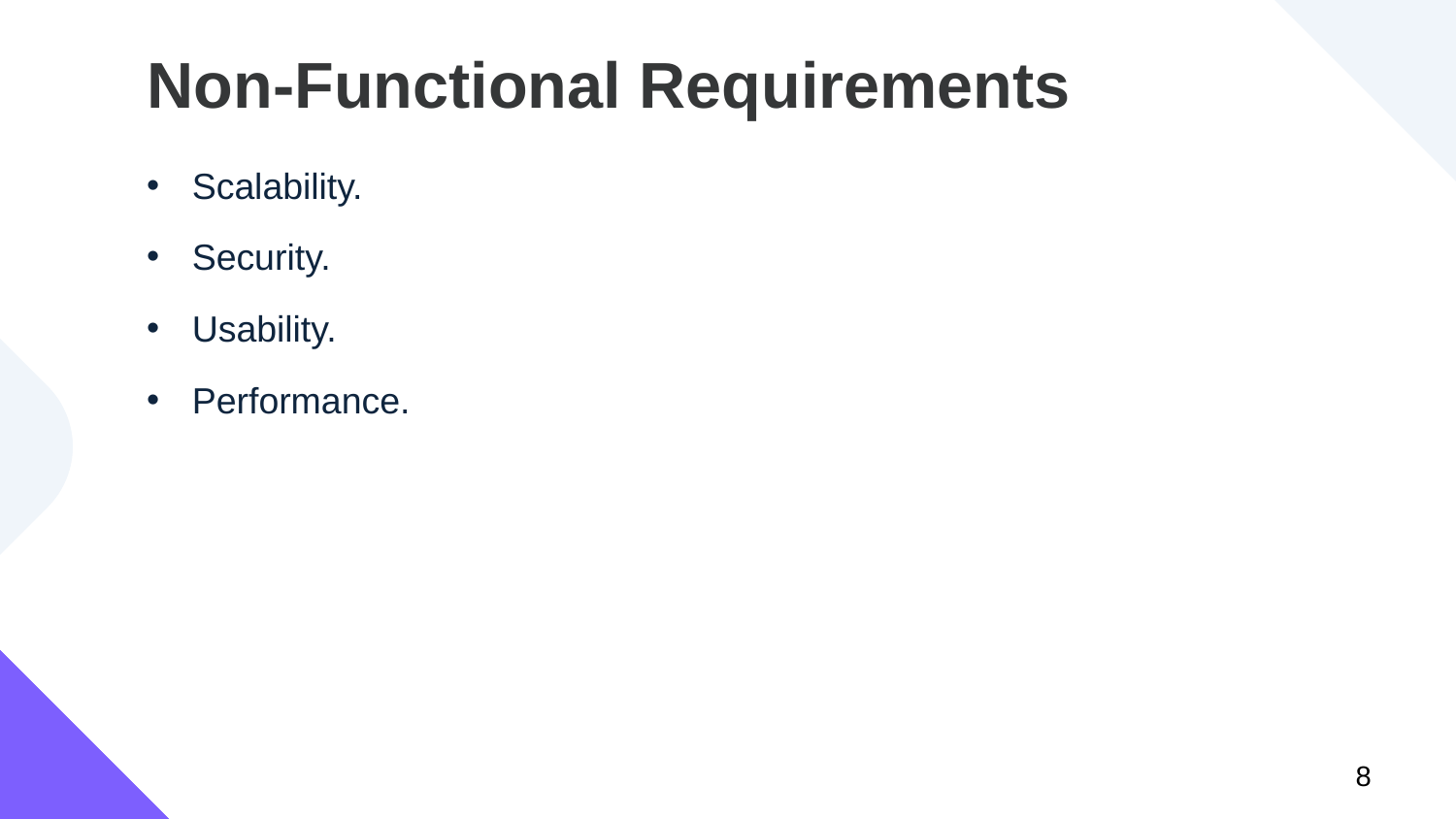

# Non-Functional Requirements

Scalability.
Security.
Usability.
Performance.